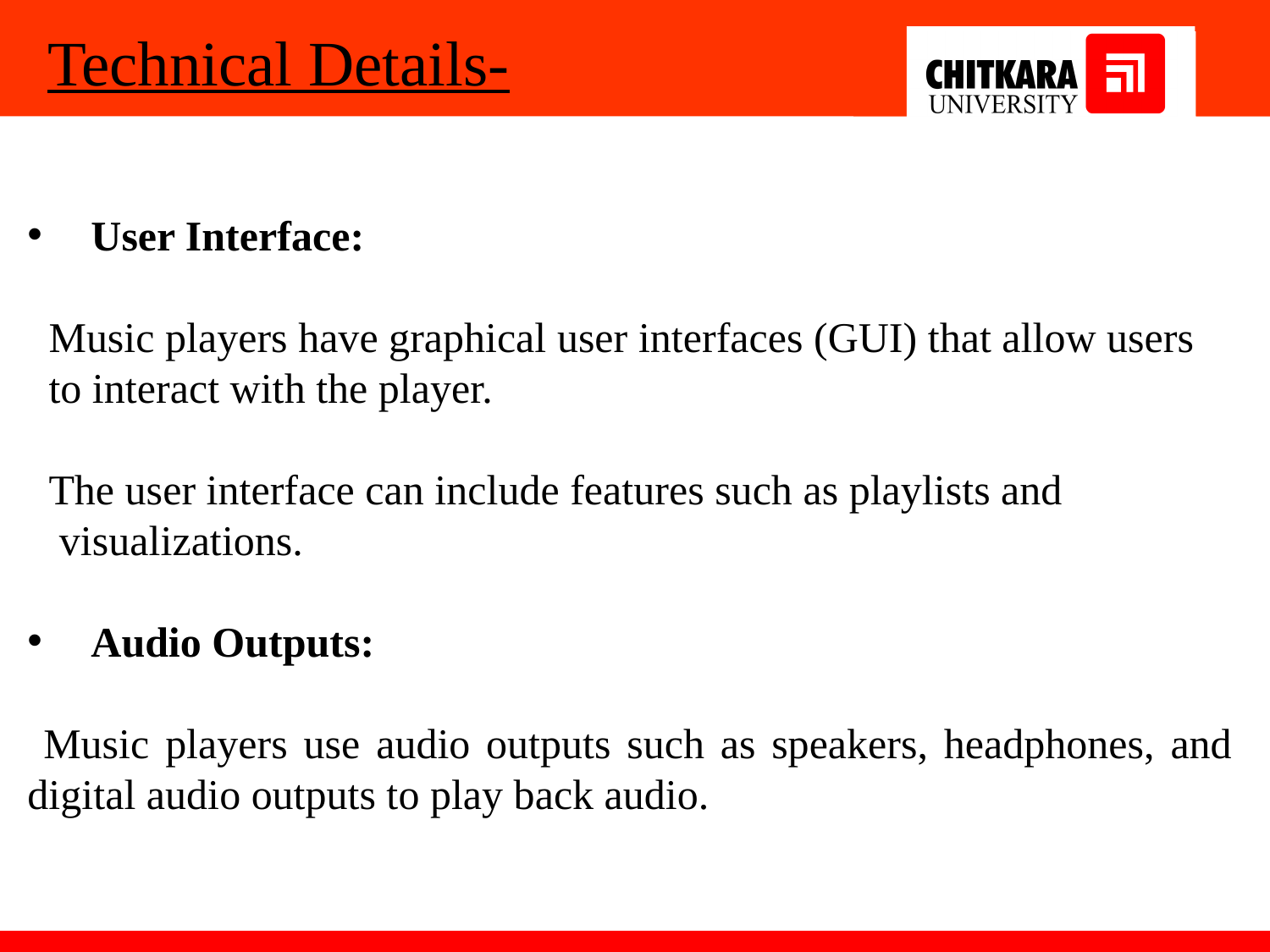

Technical Details-

User Interface:

  Music players have graphical user interfaces (GUI) that allow users
  to interact with the player.

  The user interface can include features such as playlists and
   visualizations.

Audio Outputs:

 Music players use audio outputs such as speakers, headphones, and digital audio outputs to play back audio.